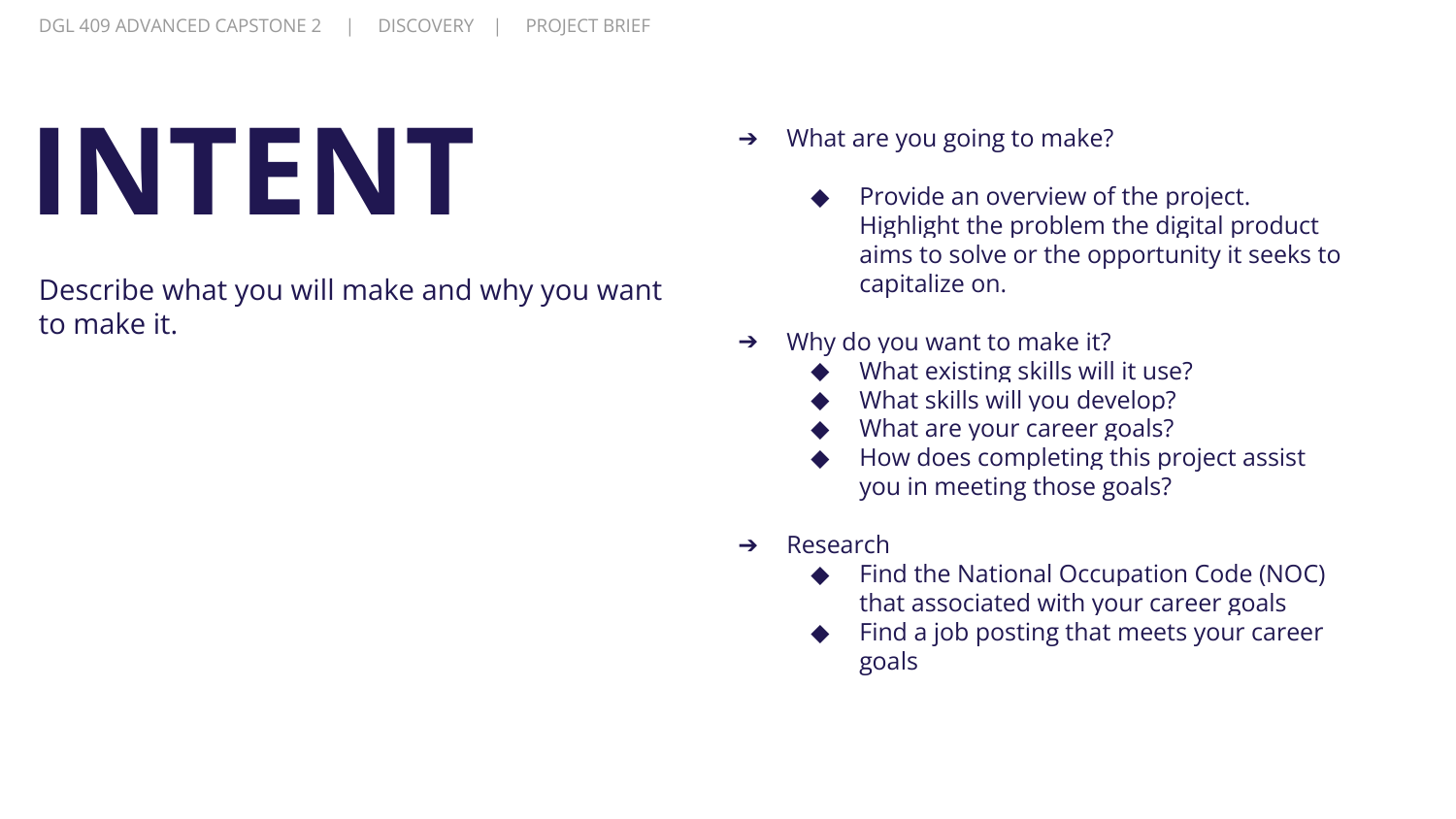

DGL 409 ADVANCED CAPSTONE 2     |     DISCOVERY    |     PROJECT BRIEF

INTENT
What are you going to make?

Provide an overview of the project. Highlight the problem the digital product aims to solve or the opportunity it seeks to capitalize on.

Why do you want to make it?
What existing skills will it use?
What skills will you develop?
What are your career goals?
How does completing this project assist you in meeting those goals?

Research
Find the National Occupation Code (NOC) that associated with your career goals
Find a job posting that meets your career goals

Describe what you will make and why you want to make it.